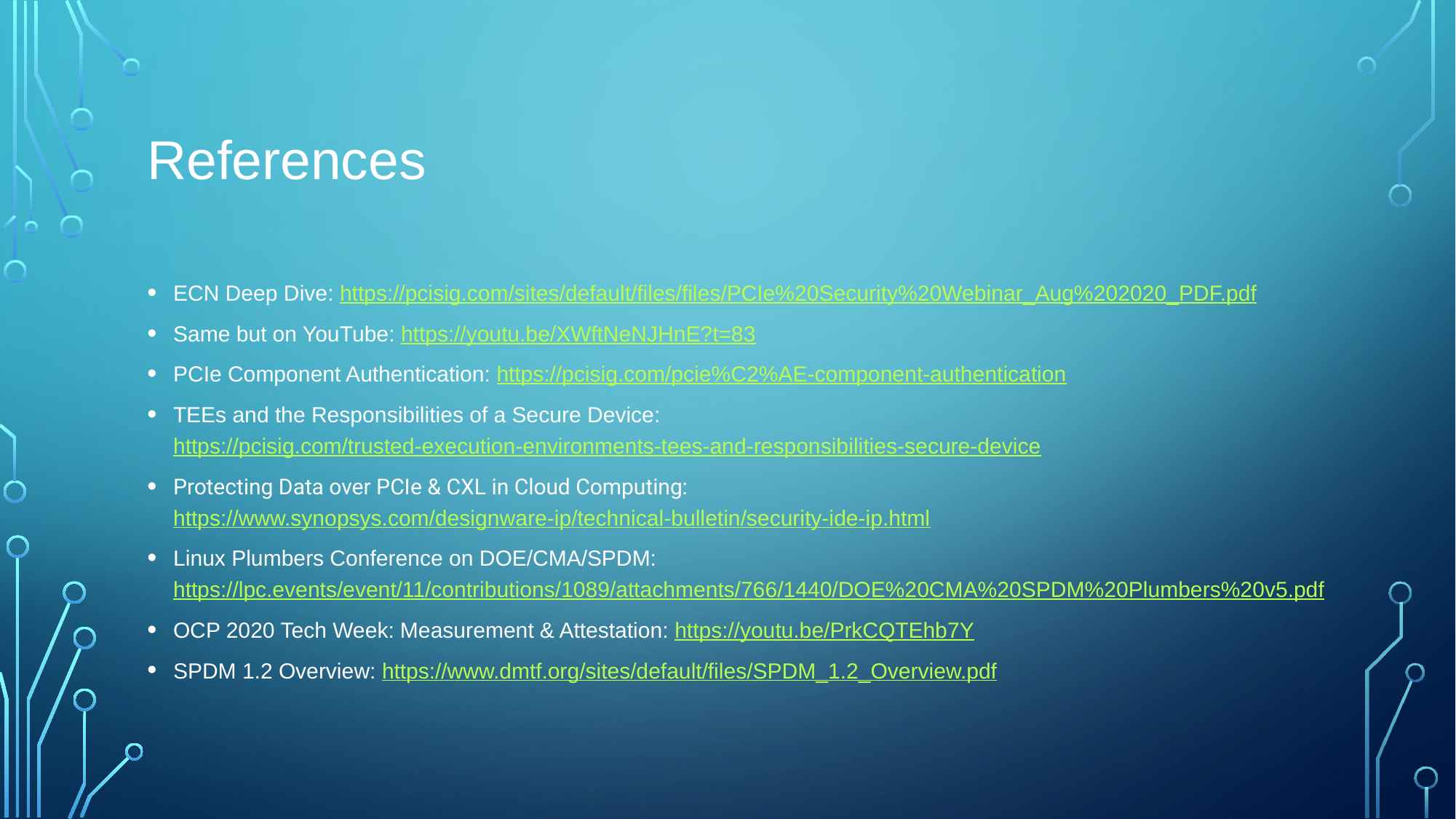

# References
ECN Deep Dive: https://pcisig.com/sites/default/files/files/PCIe%20Security%20Webinar_Aug%202020_PDF.pdf
Same but on YouTube: https://youtu.be/XWftNeNJHnE?t=83
PCIe Component Authentication: https://pcisig.com/pcie%C2%AE-component-authentication
TEEs and the Responsibilities of a Secure Device: https://pcisig.com/trusted-execution-environments-tees-and-responsibilities-secure-device
Protecting Data over PCIe & CXL in Cloud Computing: https://www.synopsys.com/designware-ip/technical-bulletin/security-ide-ip.html
Linux Plumbers Conference on DOE/CMA/SPDM: https://lpc.events/event/11/contributions/1089/attachments/766/1440/DOE%20CMA%20SPDM%20Plumbers%20v5.pdf
OCP 2020 Tech Week: Measurement & Attestation: https://youtu.be/PrkCQTEhb7Y
SPDM 1.2 Overview: https://www.dmtf.org/sites/default/files/SPDM_1.2_Overview.pdf